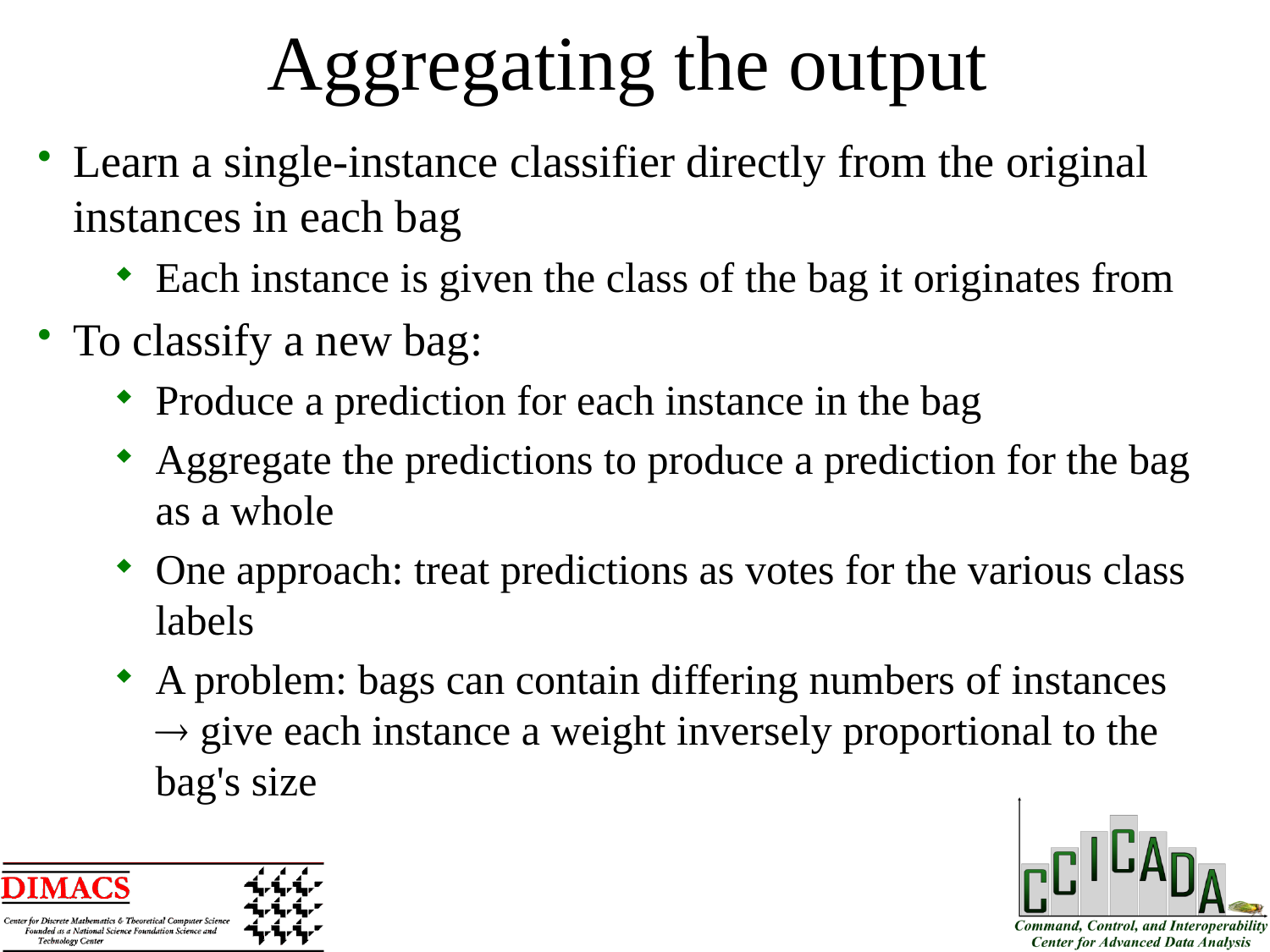

Aggregating the output
Learn a single-instance classifier directly from the original instances in each bag
Each instance is given the class of the bag it originates from
To classify a new bag:
Produce a prediction for each instance in the bag
Aggregate the predictions to produce a prediction for the bag as a whole
One approach: treat predictions as votes for the various class labels
A problem: bags can contain differing numbers of instances → give each instance a weight inversely proportional to the bag's size